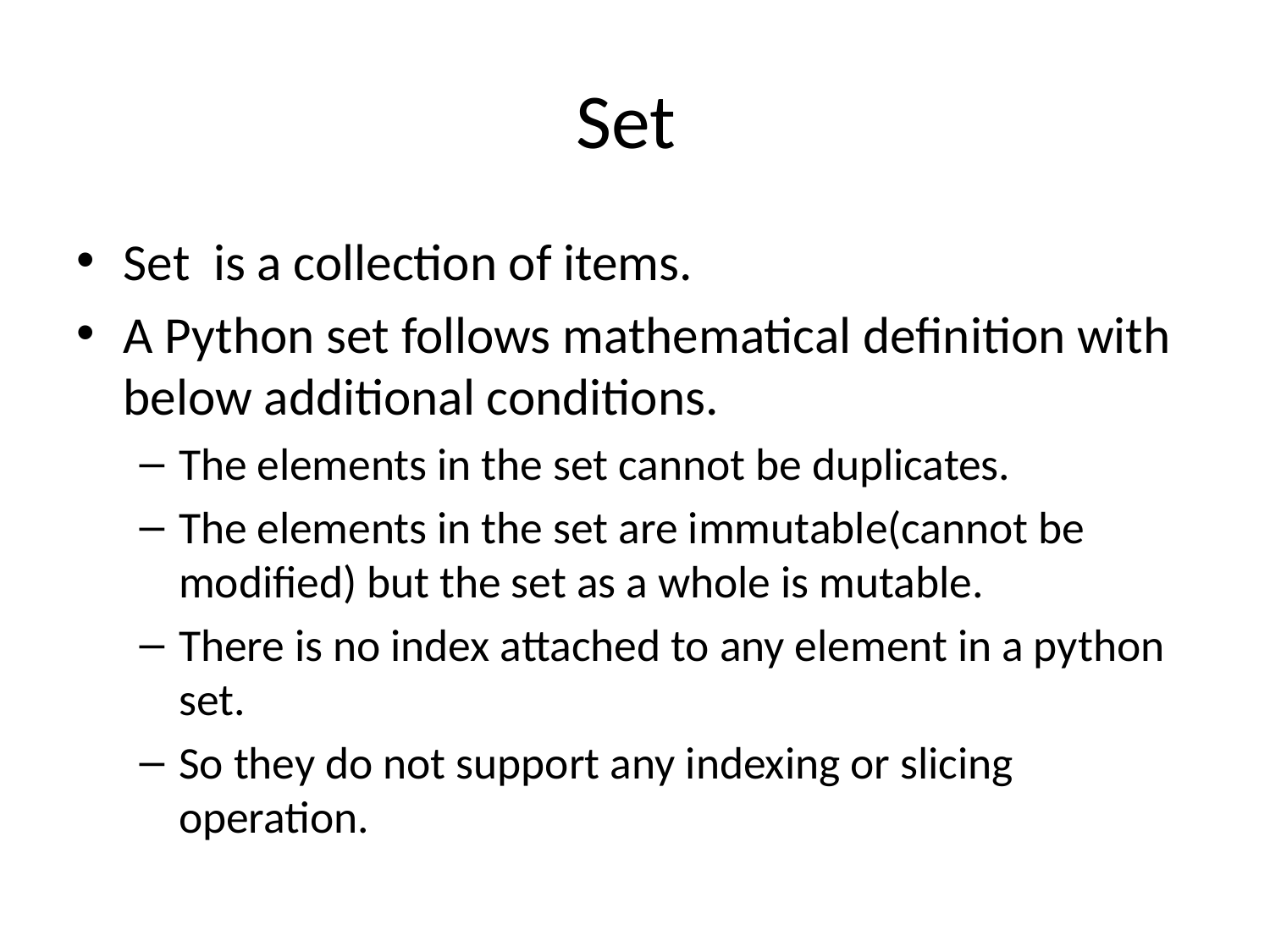

# Set
Set  is a collection of items.
A Python set follows mathematical definition with below additional conditions.
The elements in the set cannot be duplicates.
The elements in the set are immutable(cannot be modified) but the set as a whole is mutable.
There is no index attached to any element in a python set.
So they do not support any indexing or slicing operation.